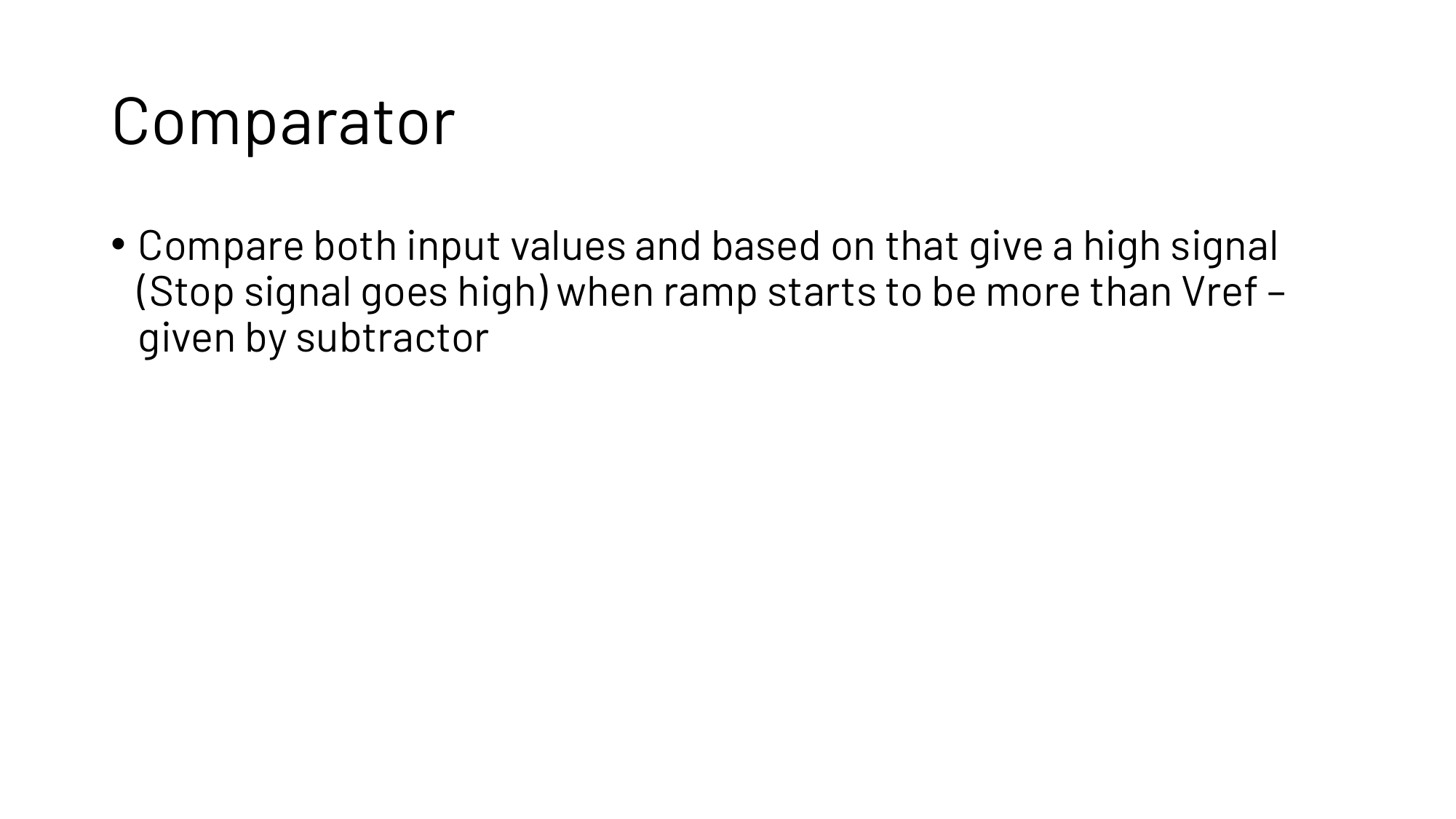

# Comparator
Compare both input values and based on that give a high signal (Stop signal goes high) when ramp starts to be more than Vref – given by subtractor